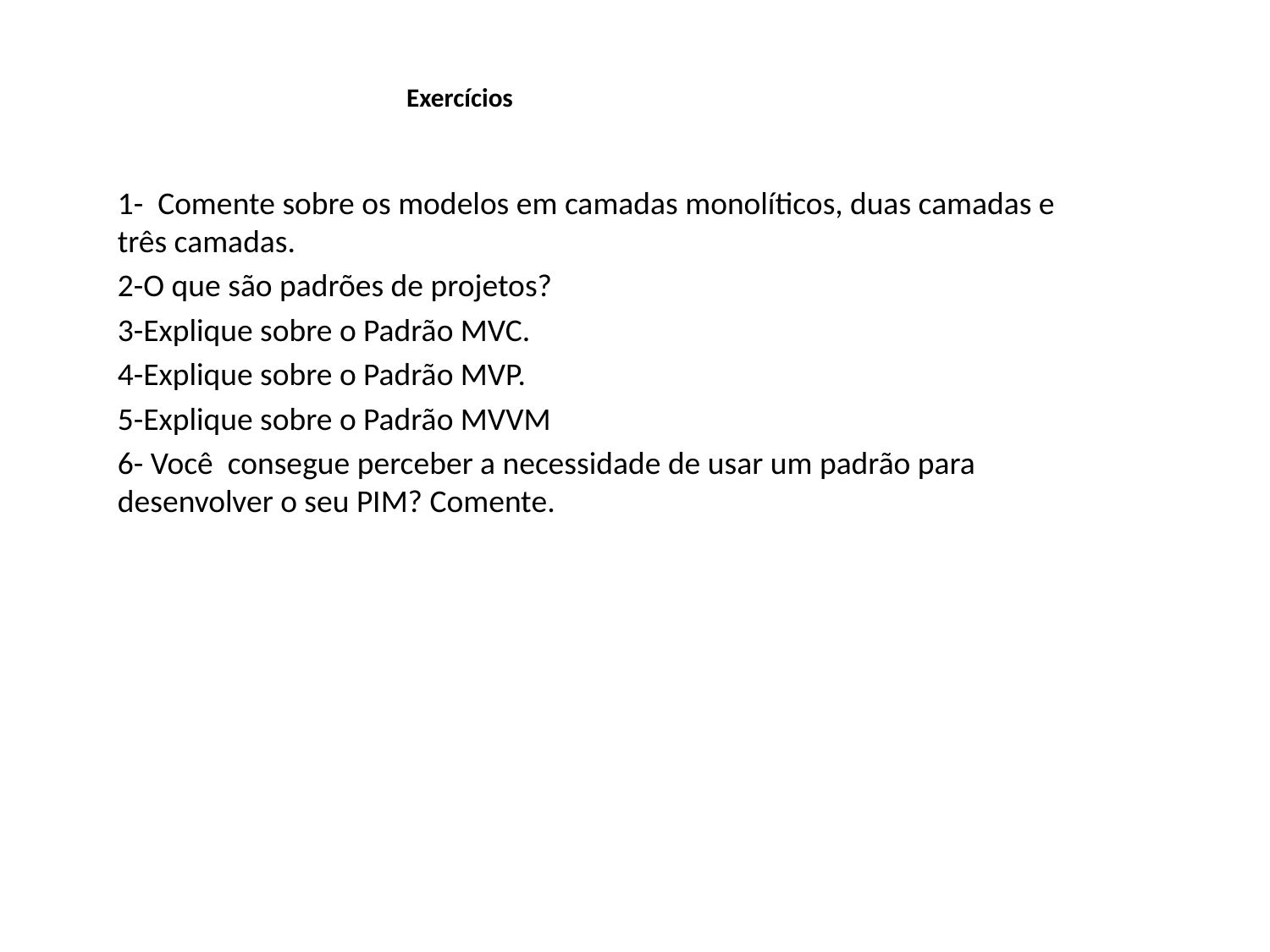

# Exercícios
1-  Comente sobre os modelos em camadas monolíticos, duas camadas e três camadas.
2-O que são padrões de projetos?
3-Explique sobre o Padrão MVC.
4-Explique sobre o Padrão MVP.
5-Explique sobre o Padrão MVVM
6- Você  consegue perceber a necessidade de usar um padrão para desenvolver o seu PIM? Comente.